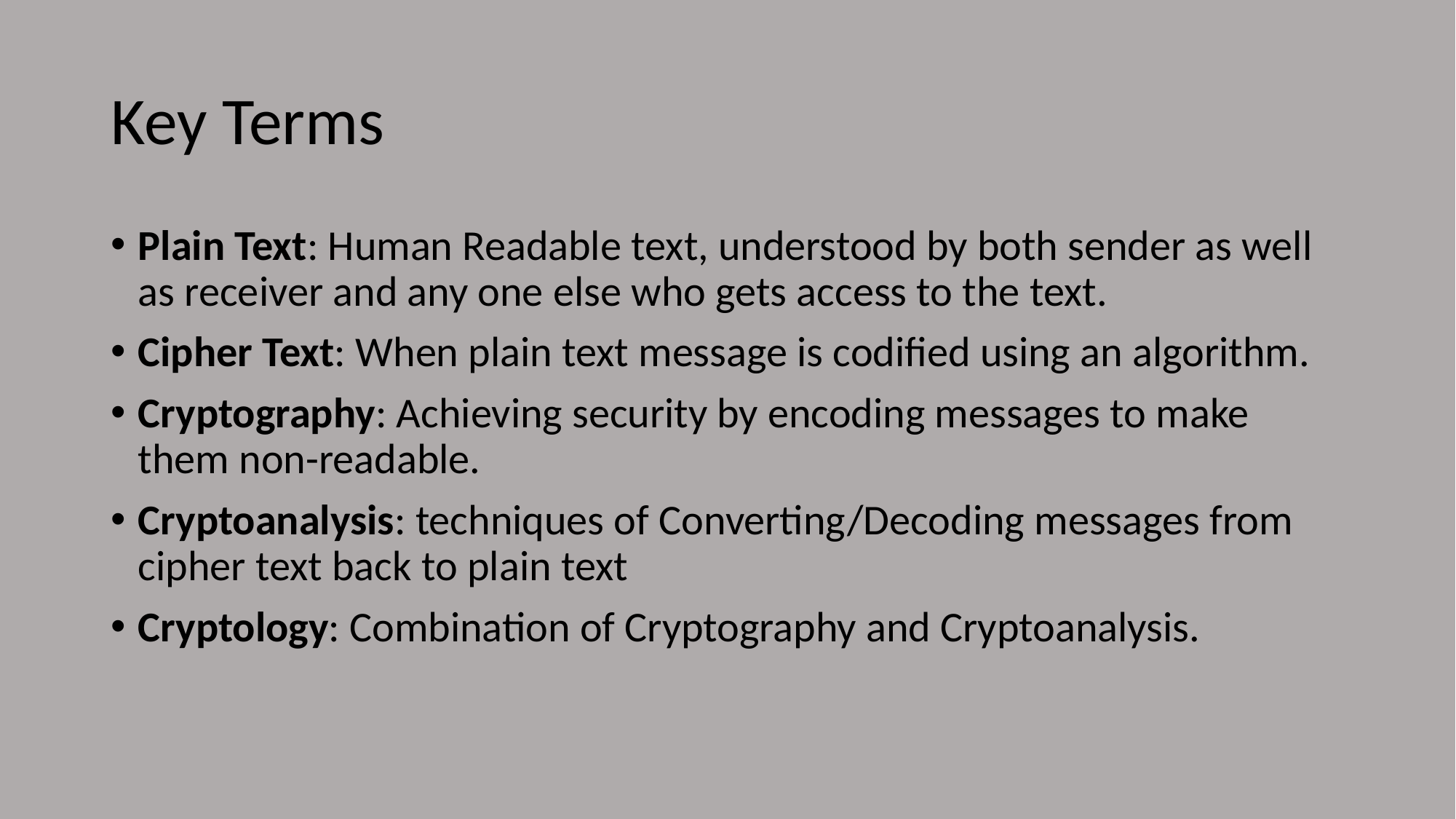

# Key Terms
Plain Text: Human Readable text, understood by both sender as well as receiver and any one else who gets access to the text.
Cipher Text: When plain text message is codified using an algorithm.
Cryptography: Achieving security by encoding messages to make them non-readable.
Cryptoanalysis: techniques of Converting/Decoding messages from cipher text back to plain text
Cryptology: Combination of Cryptography and Cryptoanalysis.